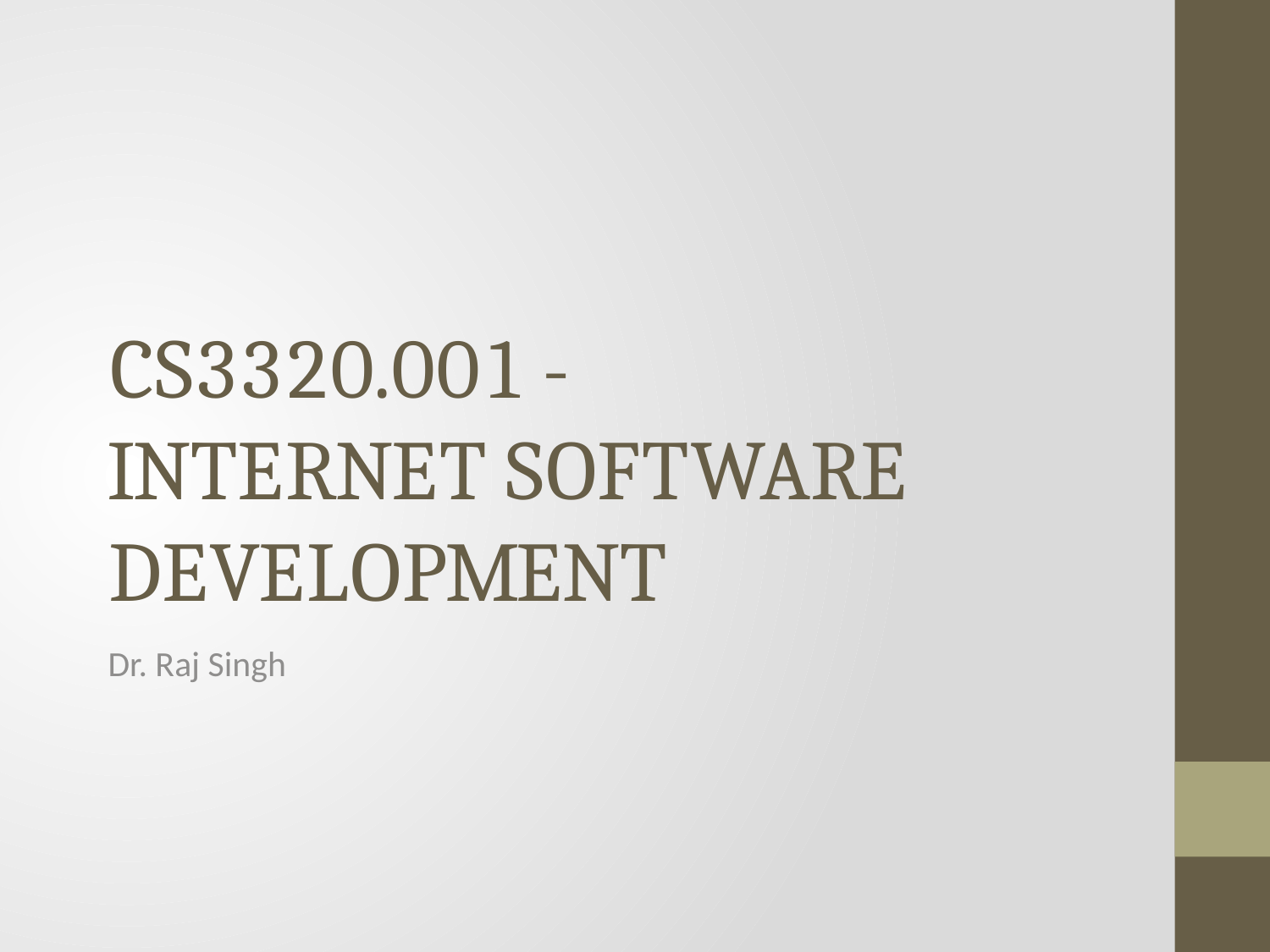

# CS3320.001 - INTERNET SOFTWARE DEVELOPMENT
Dr. Raj Singh